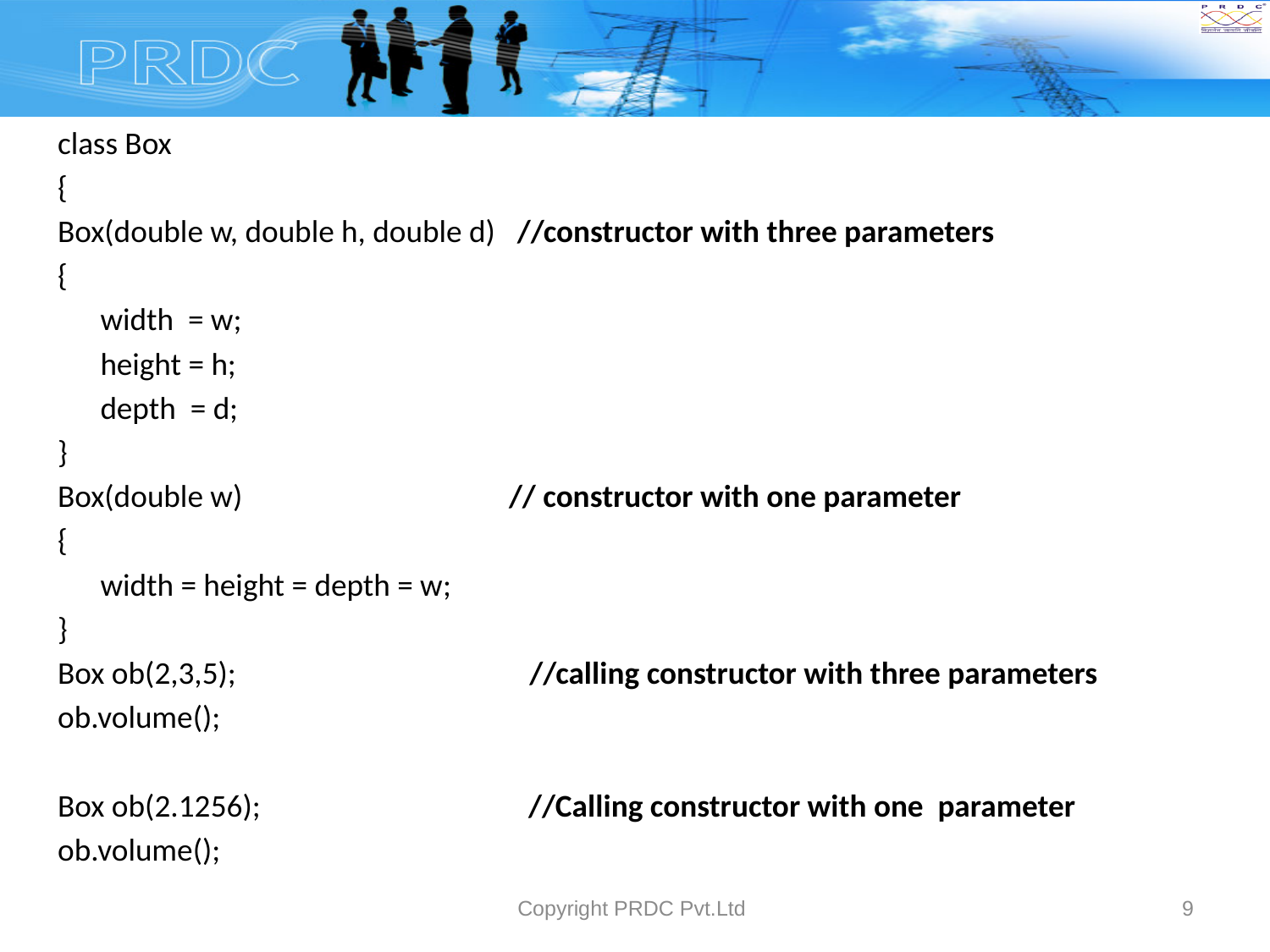

class Box
{
Box(double w, double h, double d)   //constructor with three parameters
{
	width  = w;
	height = h;
	depth  = d;
}
Box(double w)                                     // constructor with one parameter
{
	width = height = depth = w;
}
Box ob(2,3,5); 	                              //calling constructor with three parameters
ob.volume();

Box ob(2.1256);	                              //Calling constructor with one  parameter
ob.volume();

Copyright PRDC Pvt.Ltd
9